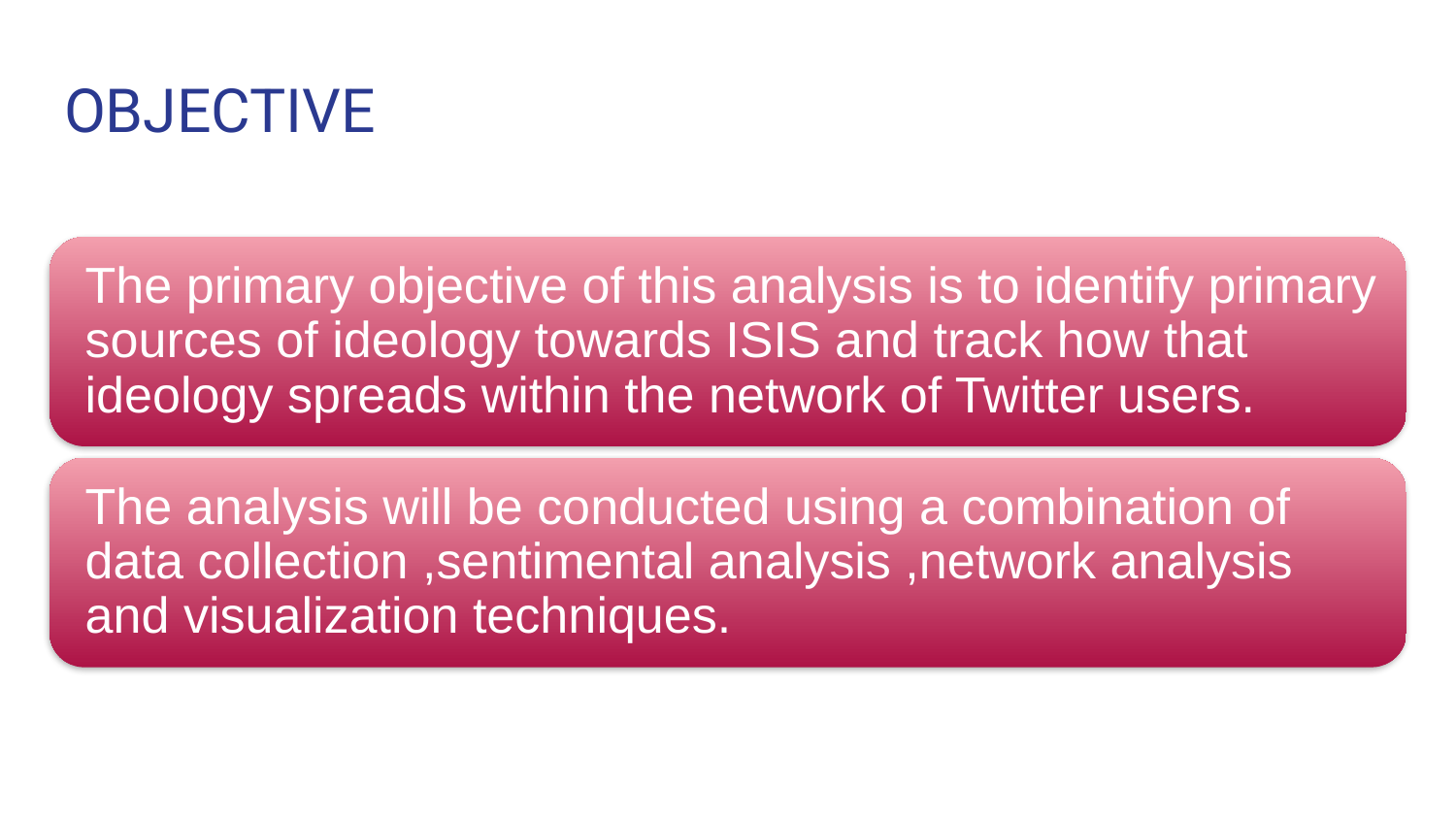

# OBJECTIVE
The primary objective of this analysis is to identify primary sources of ideology towards ISIS and track how that ideology spreads within the network of Twitter users.
The analysis will be conducted using a combination of data collection ,sentimental analysis ,network analysis and visualization techniques.